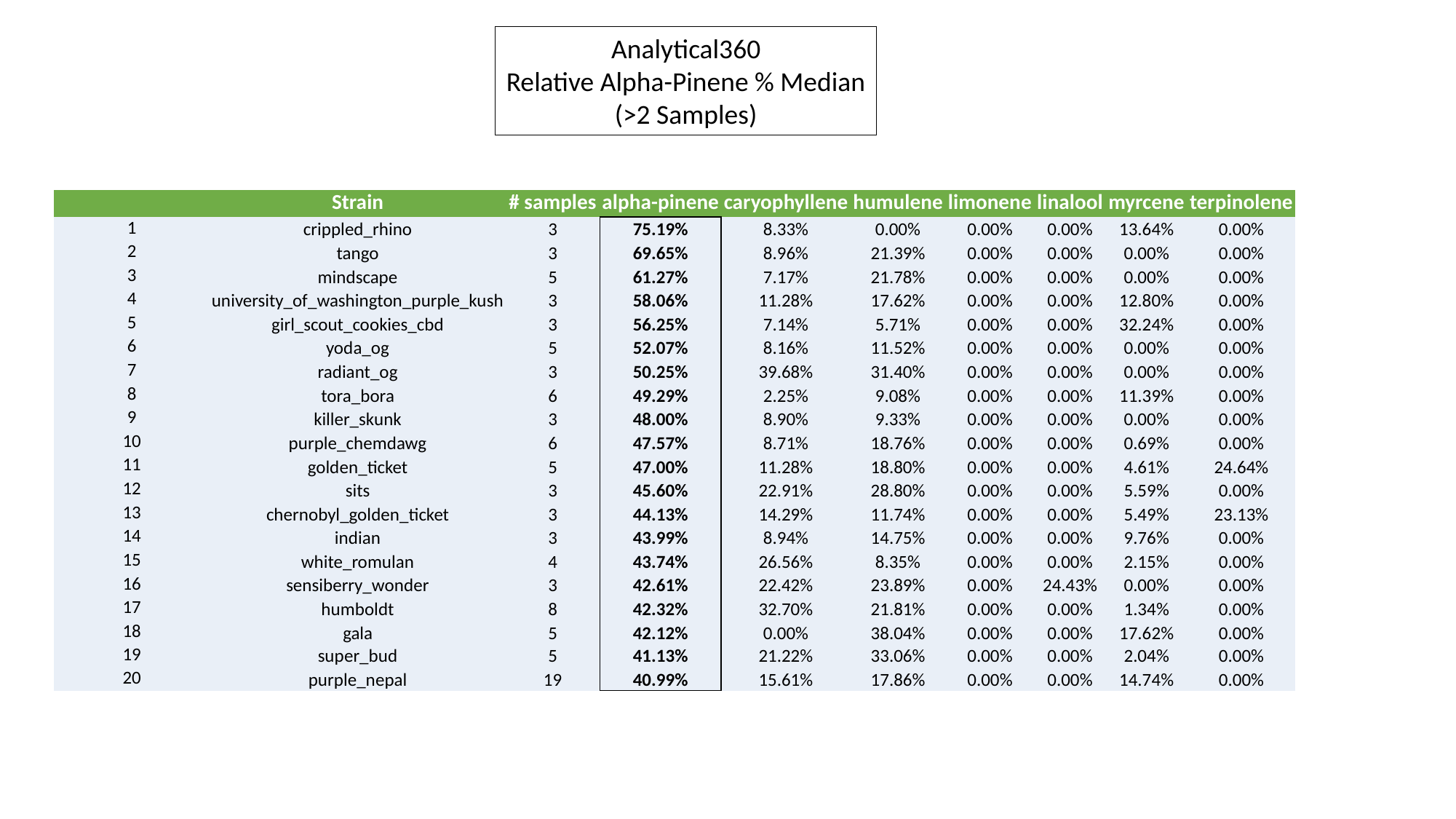

Analytical360
Relative Alpha-Pinene % Median
(>2 Samples)
|  | Strain | # samples | alpha-pinene | caryophyllene | humulene | limonene | linalool | myrcene | terpinolene |
| --- | --- | --- | --- | --- | --- | --- | --- | --- | --- |
| 1 | crippled\_rhino | 3 | 75.19% | 8.33% | 0.00% | 0.00% | 0.00% | 13.64% | 0.00% |
| 2 | tango | 3 | 69.65% | 8.96% | 21.39% | 0.00% | 0.00% | 0.00% | 0.00% |
| 3 | mindscape | 5 | 61.27% | 7.17% | 21.78% | 0.00% | 0.00% | 0.00% | 0.00% |
| 4 | university\_of\_washington\_purple\_kush | 3 | 58.06% | 11.28% | 17.62% | 0.00% | 0.00% | 12.80% | 0.00% |
| 5 | girl\_scout\_cookies\_cbd | 3 | 56.25% | 7.14% | 5.71% | 0.00% | 0.00% | 32.24% | 0.00% |
| 6 | yoda\_og | 5 | 52.07% | 8.16% | 11.52% | 0.00% | 0.00% | 0.00% | 0.00% |
| 7 | radiant\_og | 3 | 50.25% | 39.68% | 31.40% | 0.00% | 0.00% | 0.00% | 0.00% |
| 8 | tora\_bora | 6 | 49.29% | 2.25% | 9.08% | 0.00% | 0.00% | 11.39% | 0.00% |
| 9 | killer\_skunk | 3 | 48.00% | 8.90% | 9.33% | 0.00% | 0.00% | 0.00% | 0.00% |
| 10 | purple\_chemdawg | 6 | 47.57% | 8.71% | 18.76% | 0.00% | 0.00% | 0.69% | 0.00% |
| 11 | golden\_ticket | 5 | 47.00% | 11.28% | 18.80% | 0.00% | 0.00% | 4.61% | 24.64% |
| 12 | sits | 3 | 45.60% | 22.91% | 28.80% | 0.00% | 0.00% | 5.59% | 0.00% |
| 13 | chernobyl\_golden\_ticket | 3 | 44.13% | 14.29% | 11.74% | 0.00% | 0.00% | 5.49% | 23.13% |
| 14 | indian | 3 | 43.99% | 8.94% | 14.75% | 0.00% | 0.00% | 9.76% | 0.00% |
| 15 | white\_romulan | 4 | 43.74% | 26.56% | 8.35% | 0.00% | 0.00% | 2.15% | 0.00% |
| 16 | sensiberry\_wonder | 3 | 42.61% | 22.42% | 23.89% | 0.00% | 24.43% | 0.00% | 0.00% |
| 17 | humboldt | 8 | 42.32% | 32.70% | 21.81% | 0.00% | 0.00% | 1.34% | 0.00% |
| 18 | gala | 5 | 42.12% | 0.00% | 38.04% | 0.00% | 0.00% | 17.62% | 0.00% |
| 19 | super\_bud | 5 | 41.13% | 21.22% | 33.06% | 0.00% | 0.00% | 2.04% | 0.00% |
| 20 | purple\_nepal | 19 | 40.99% | 15.61% | 17.86% | 0.00% | 0.00% | 14.74% | 0.00% |